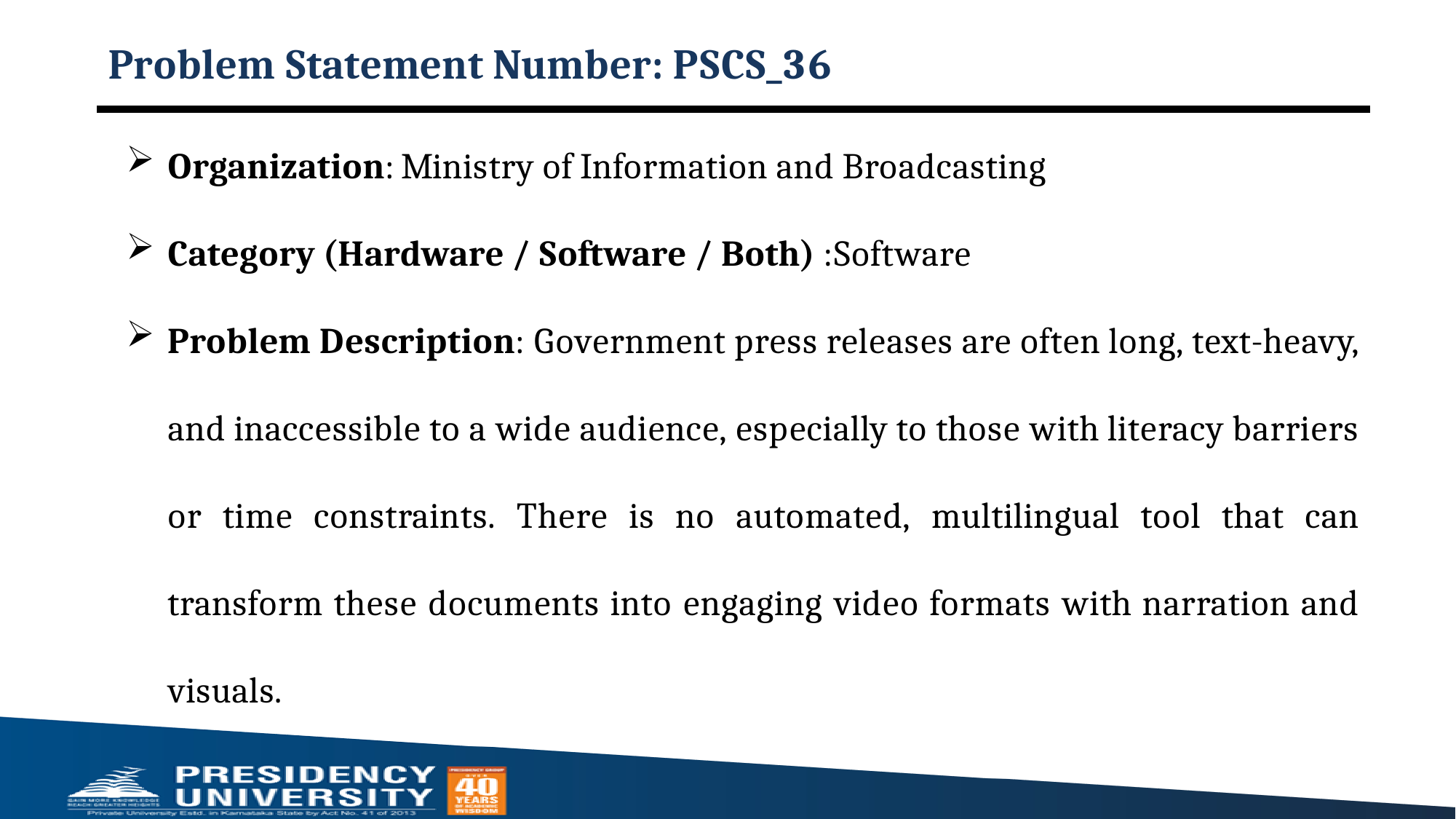

# Problem Statement Number: PSCS_36
Organization: Ministry of Information and Broadcasting
Category (Hardware / Software / Both) :Software
Problem Description: Government press releases are often long, text-heavy, and inaccessible to a wide audience, especially to those with literacy barriers or time constraints. There is no automated, multilingual tool that can transform these documents into engaging video formats with narration and visuals.